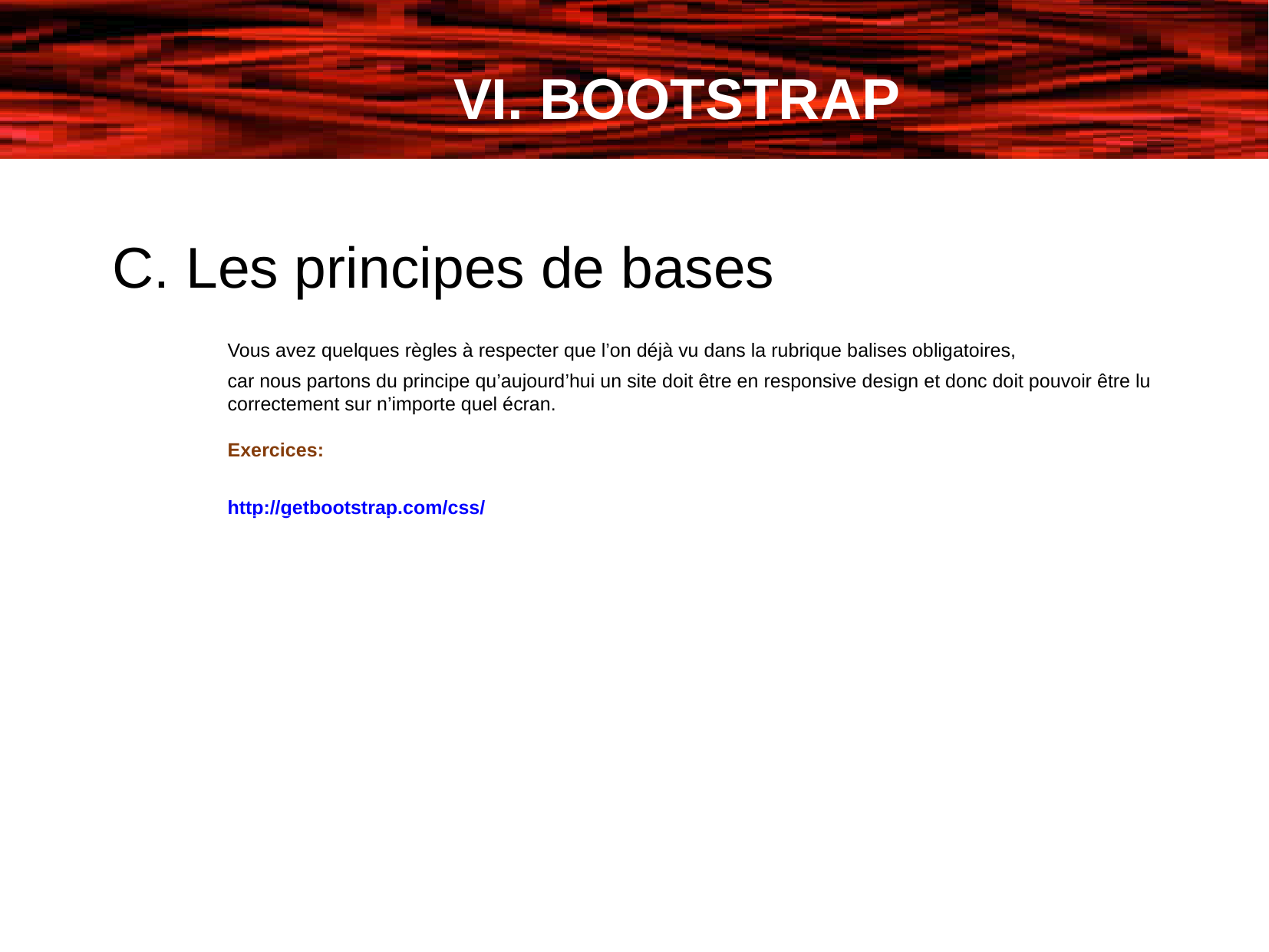

VI. BOOTSTRAP
C. Les principes de bases
	Vous avez quelques règles à respecter que l’on déjà vu dans la rubrique balises obligatoires,
	car nous partons du principe qu’aujourd’hui un site doit être en responsive design et donc doit pouvoir être lu 	correctement sur n’importe quel écran.

	Exercices:

	http://getbootstrap.com/css/